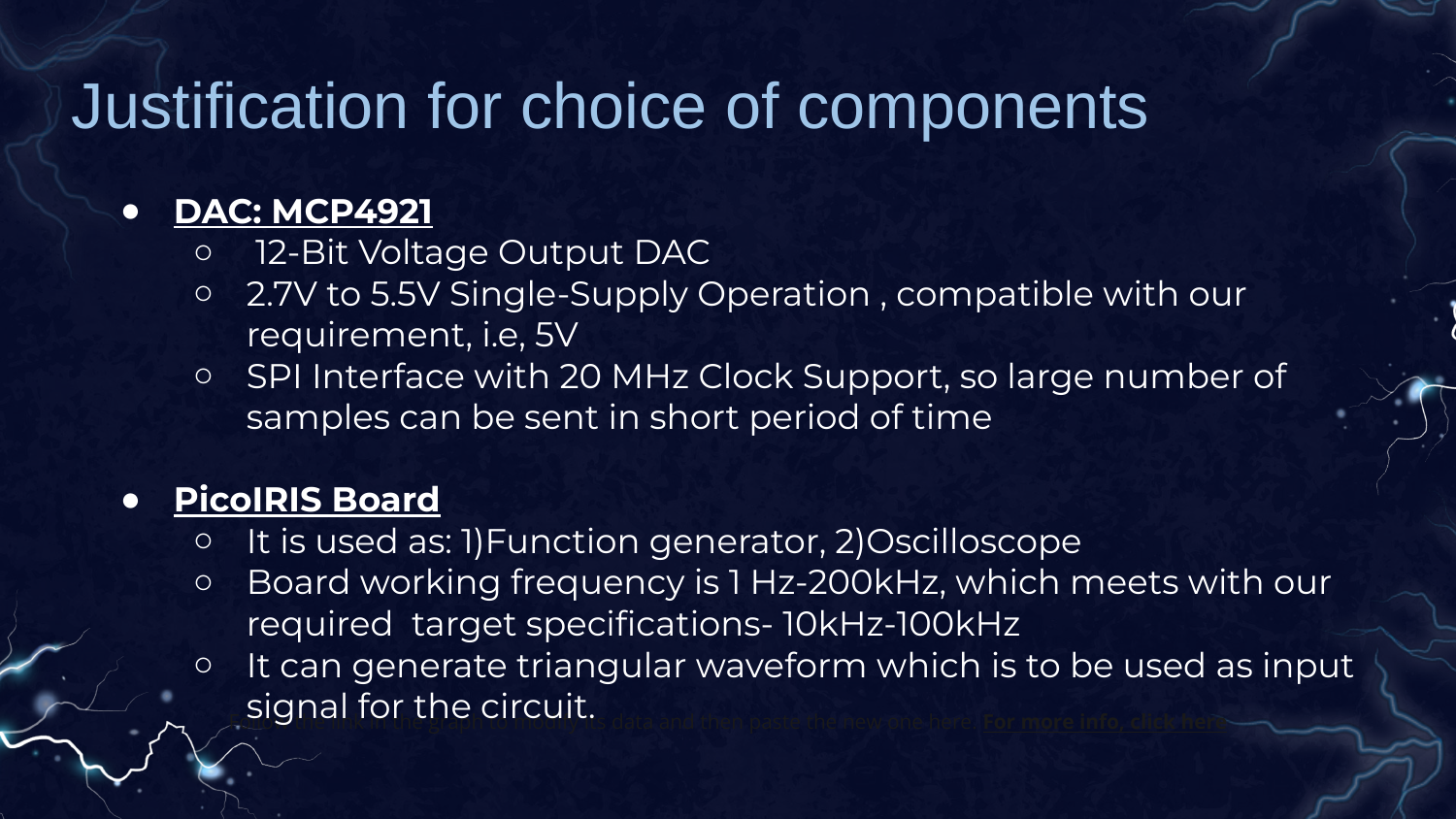

# Justification for choice of components

DAC: MCP4921
 12-Bit Voltage Output DAC
2.7V to 5.5V Single-Supply Operation , compatible with our requirement, i.e, 5V
SPI Interface with 20 MHz Clock Support, so large number of samples can be sent in short period of time

PicoIRIS Board
It is used as: 1)Function generator, 2)Oscilloscope
Board working frequency is 1 Hz-200kHz, which meets with our required  target specifications- 10kHz-100kHz
It can generate triangular waveform which is to be used as input signal for the circuit.

Follow the link in the graph to modify its data and then paste the new one here. For more info, click here